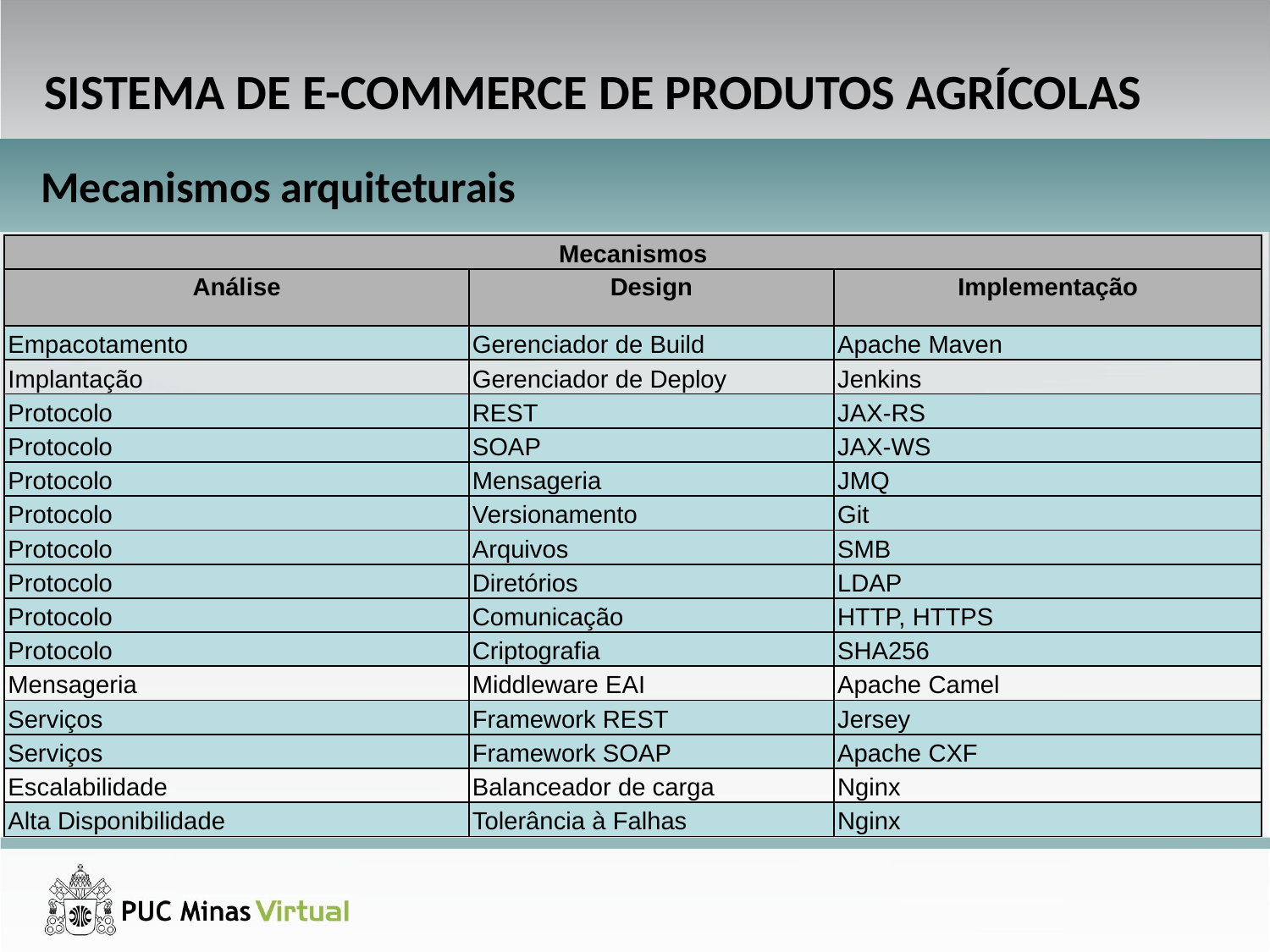

SISTEMA DE E-COMMERCE DE PRODUTOS AGRÍCOLAS

Mecanismos arquiteturais
| Mecanismos |  |  |
| --- | --- | --- |
| Análise | Design | Implementação |
| Empacotamento | Gerenciador de Build | Apache Maven |
| Implantação | Gerenciador de Deploy | Jenkins |
| Protocolo | REST | JAX-RS |
| Protocolo | SOAP | JAX-WS |
| Protocolo | Mensageria | JMQ |
| Protocolo | Versionamento | Git |
| Protocolo | Arquivos | SMB |
| Protocolo | Diretórios | LDAP |
| Protocolo | Comunicação | HTTP, HTTPS |
| Protocolo | Criptografia | SHA256 |
| Mensageria | Middleware EAI | Apache Camel |
| Serviços | Framework REST | Jersey |
| Serviços | Framework SOAP | Apache CXF |
| Escalabilidade | Balanceador de carga | Nginx |
| Alta Disponibilidade | Tolerância à Falhas | Nginx |